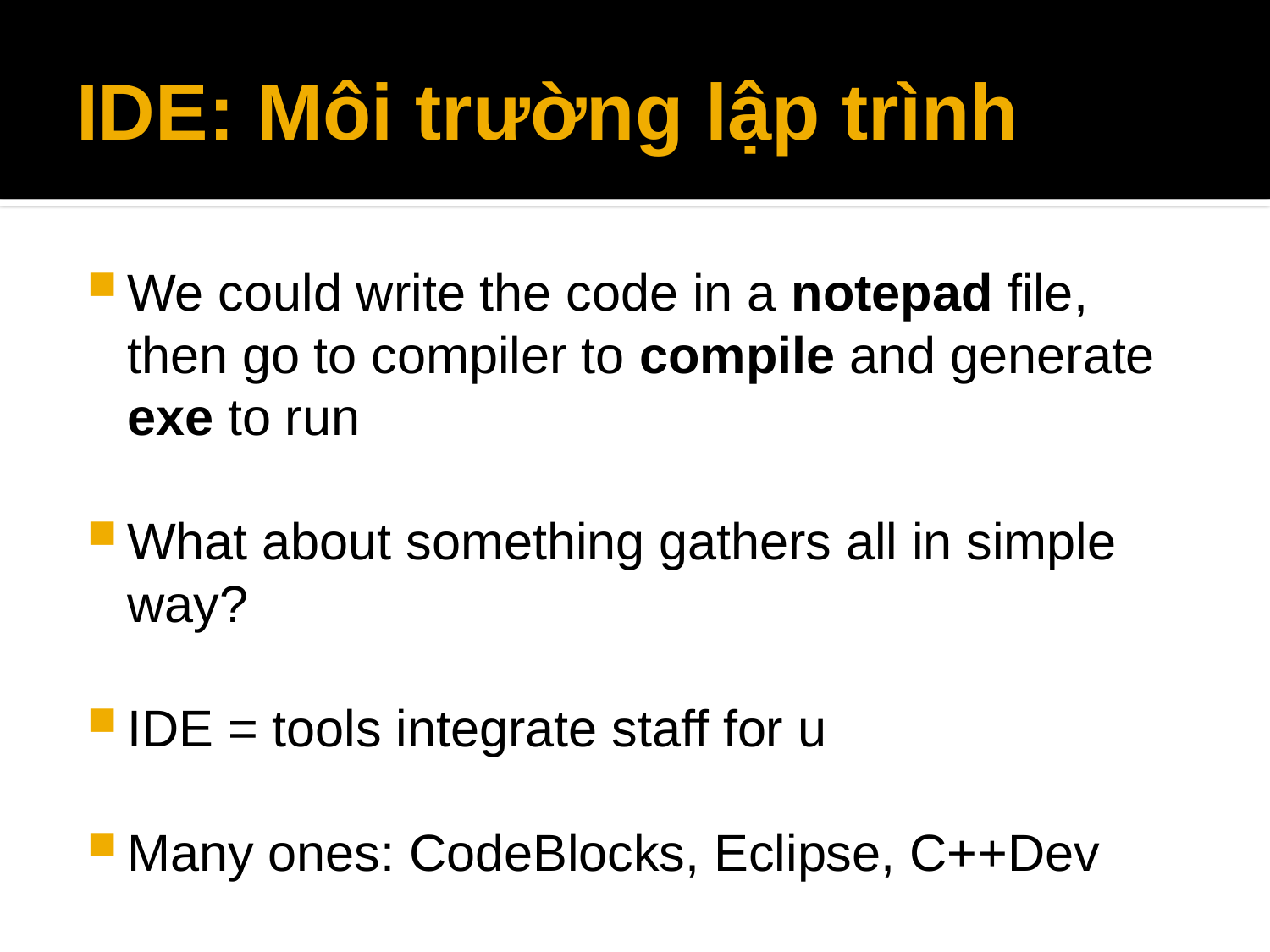

# IDE: Môi trường lập trình
We could write the code in a notepad file, then go to compiler to compile and generate exe to run

What about something gathers all in simple way?

IDE = tools integrate staff for u

Many ones: CodeBlocks, Eclipse, C++Dev